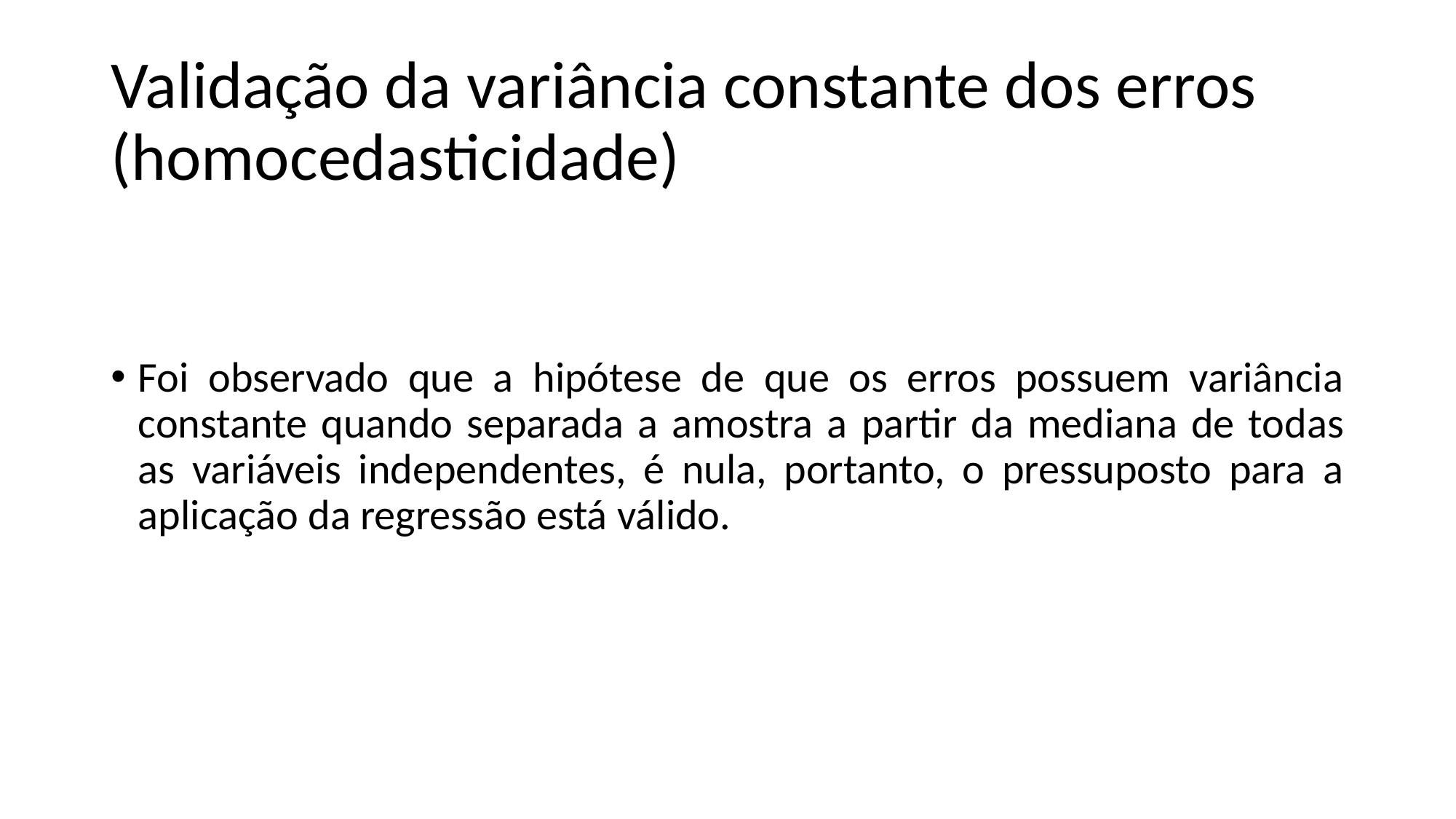

# Validação da variância constante dos erros (homocedasticidade)
Foi observado que a hipótese de que os erros possuem variância constante quando separada a amostra a partir da mediana de todas as variáveis independentes, é nula, portanto, o pressuposto para a aplicação da regressão está válido.